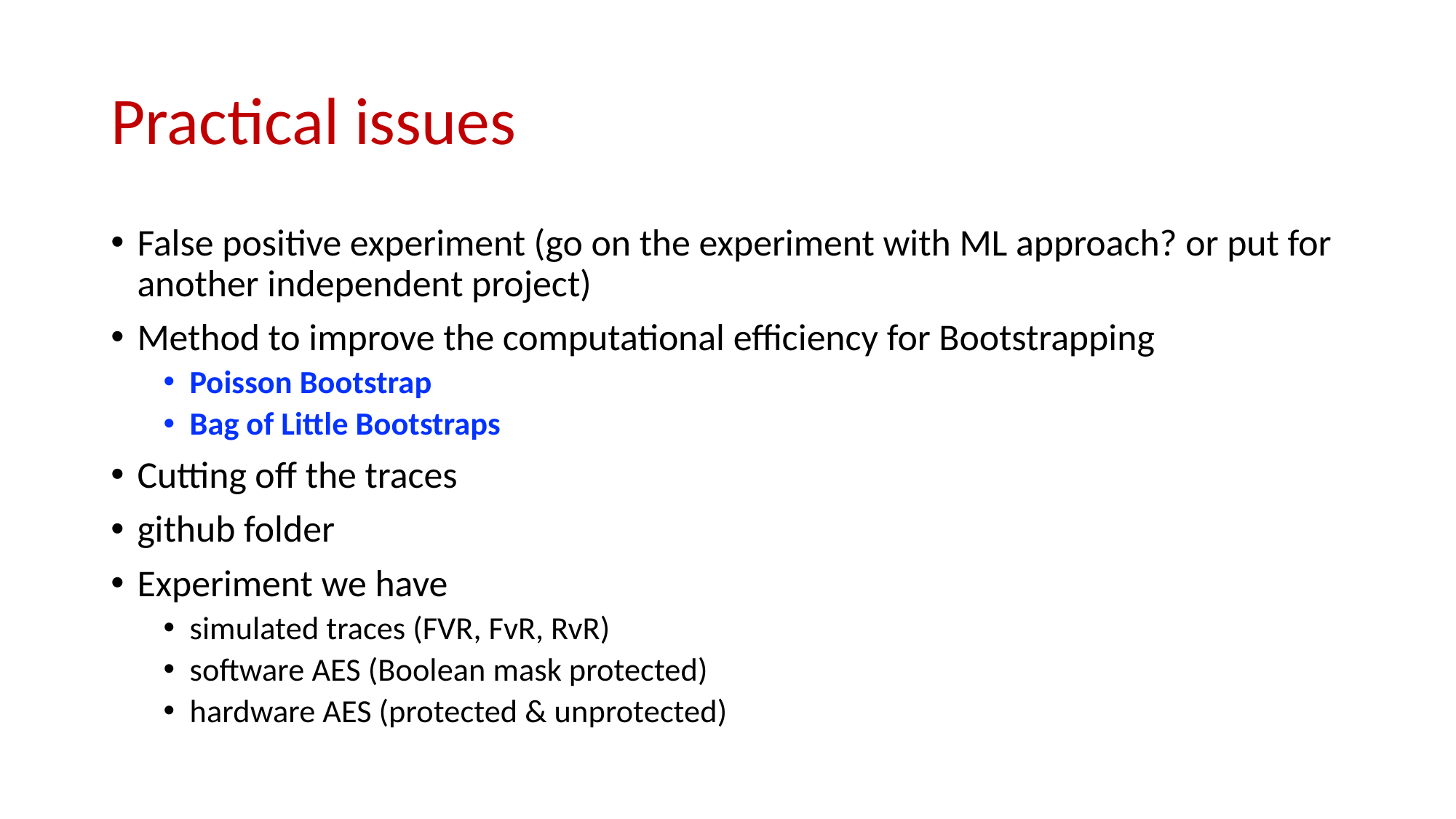

# Practical issues
False positive experiment (go on the experiment with ML approach? or put for another independent project)
Method to improve the computational efficiency for Bootstrapping
Poisson Bootstrap
Bag of Little Bootstraps
Cutting off the traces
github folder
Experiment we have
simulated traces (FVR, FvR, RvR)
software AES (Boolean mask protected)
hardware AES (protected & unprotected)